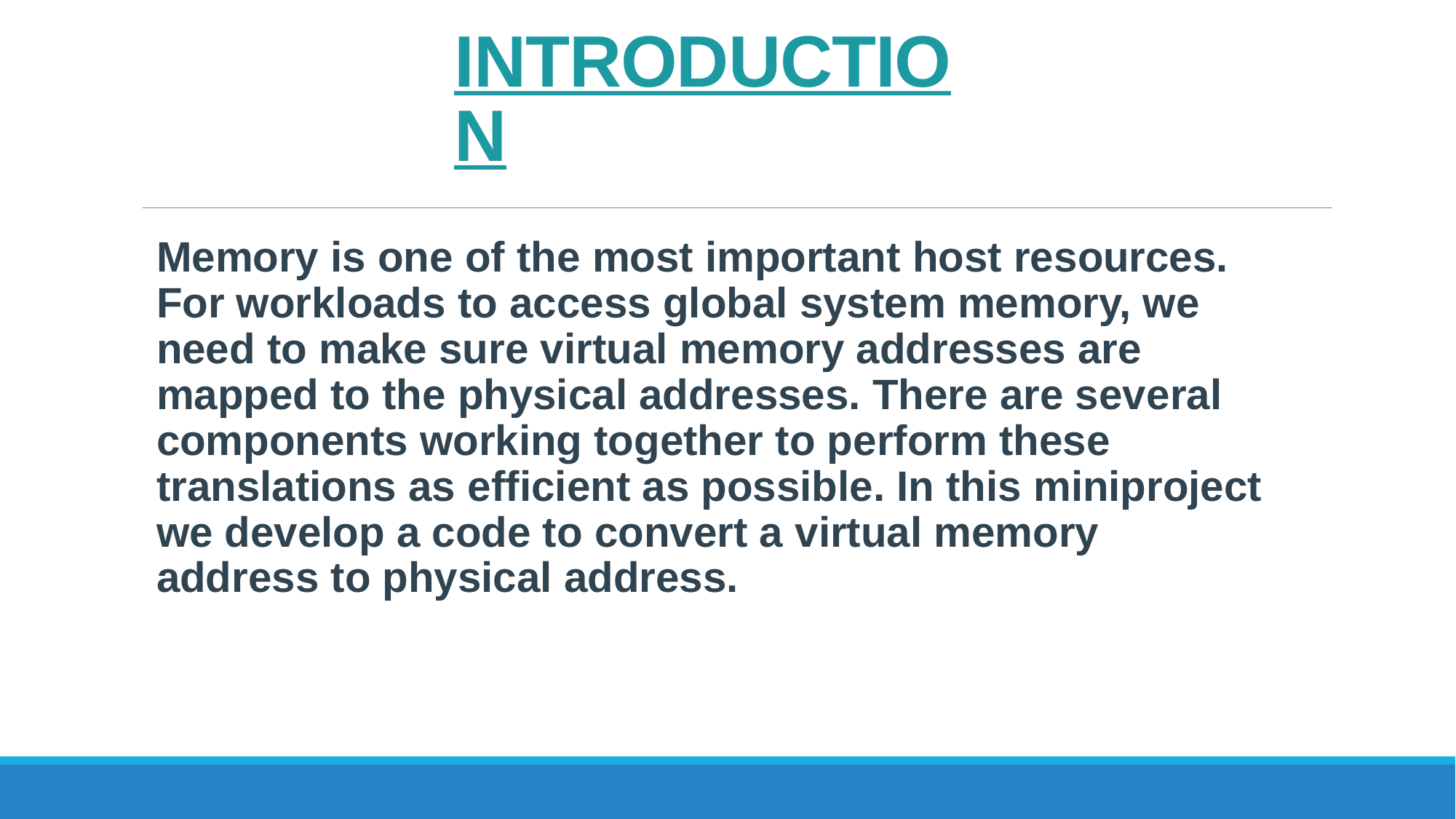

# INTRODUCTION
Memory is one of the most important host resources. For workloads to access global system memory, we need to make sure virtual memory addresses are mapped to the physical addresses. There are several components working together to perform these translations as efficient as possible. In this miniproject we develop a code to convert a virtual memory address to physical address.